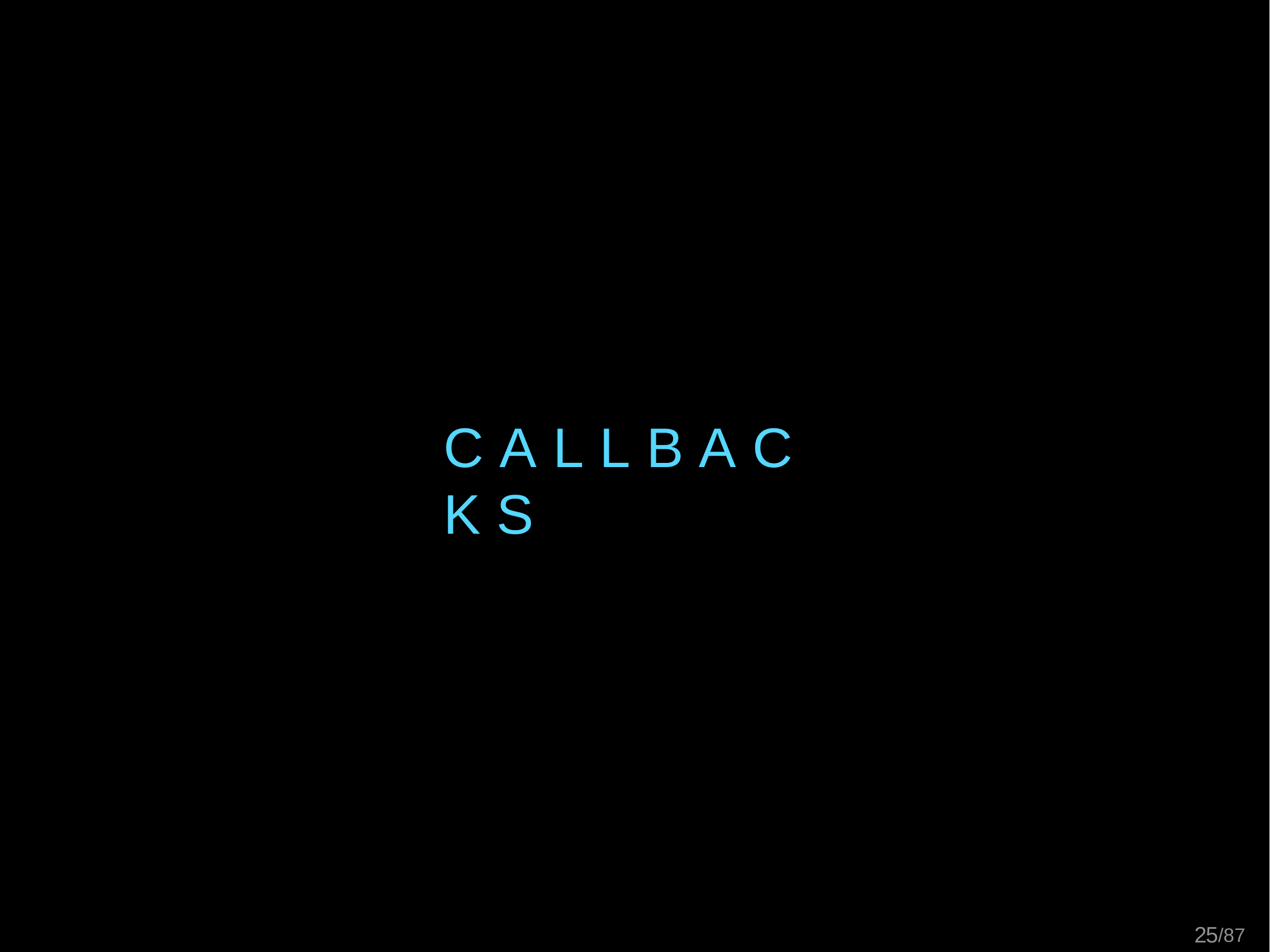

# C A L L B A C K S
25/87